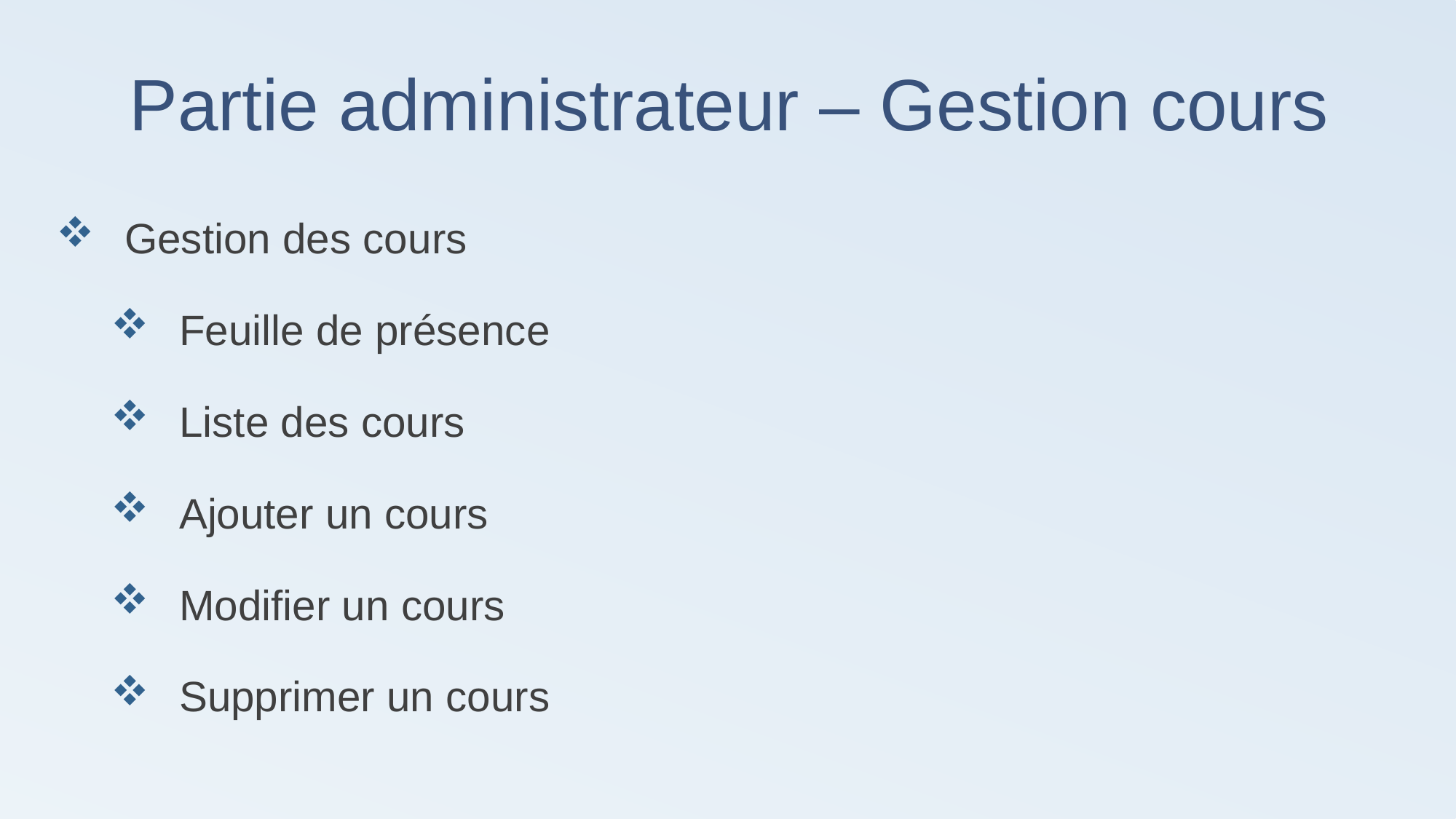

# Partie administrateur – Gestion cours
Gestion des cours

Feuille de présence

Liste des cours

Ajouter un cours

Modifier un cours

Supprimer un cours